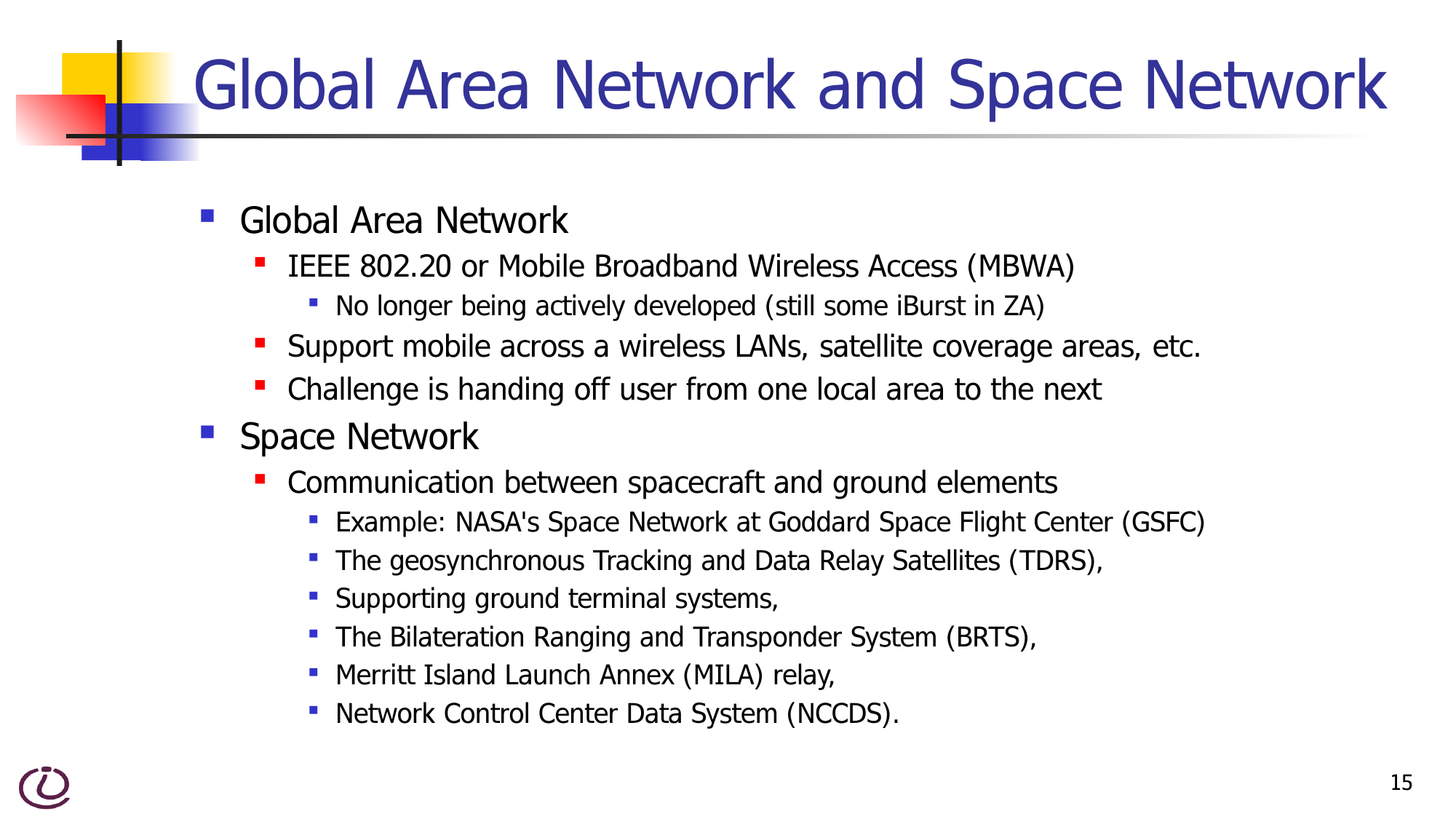

# Global Area Network and Space Network
Global Area Network
IEEE 802.20 or Mobile Broadband Wireless Access (MBWA)
No longer being actively developed (still some iBurst in ZA)
Support mobile across a wireless LANs, satellite coverage areas, etc.
Challenge is handing off user from one local area to the next
Space Network
Communication between spacecraft and ground elements
Example: NASA's Space Network at Goddard Space Flight Center (GSFC)
The geosynchronous Tracking and Data Relay Satellites (TDRS),
Supporting ground terminal systems,
The Bilateration Ranging and Transponder System (BRTS),
Merritt Island Launch Annex (MILA) relay,
Network Control Center Data System (NCCDS).

15